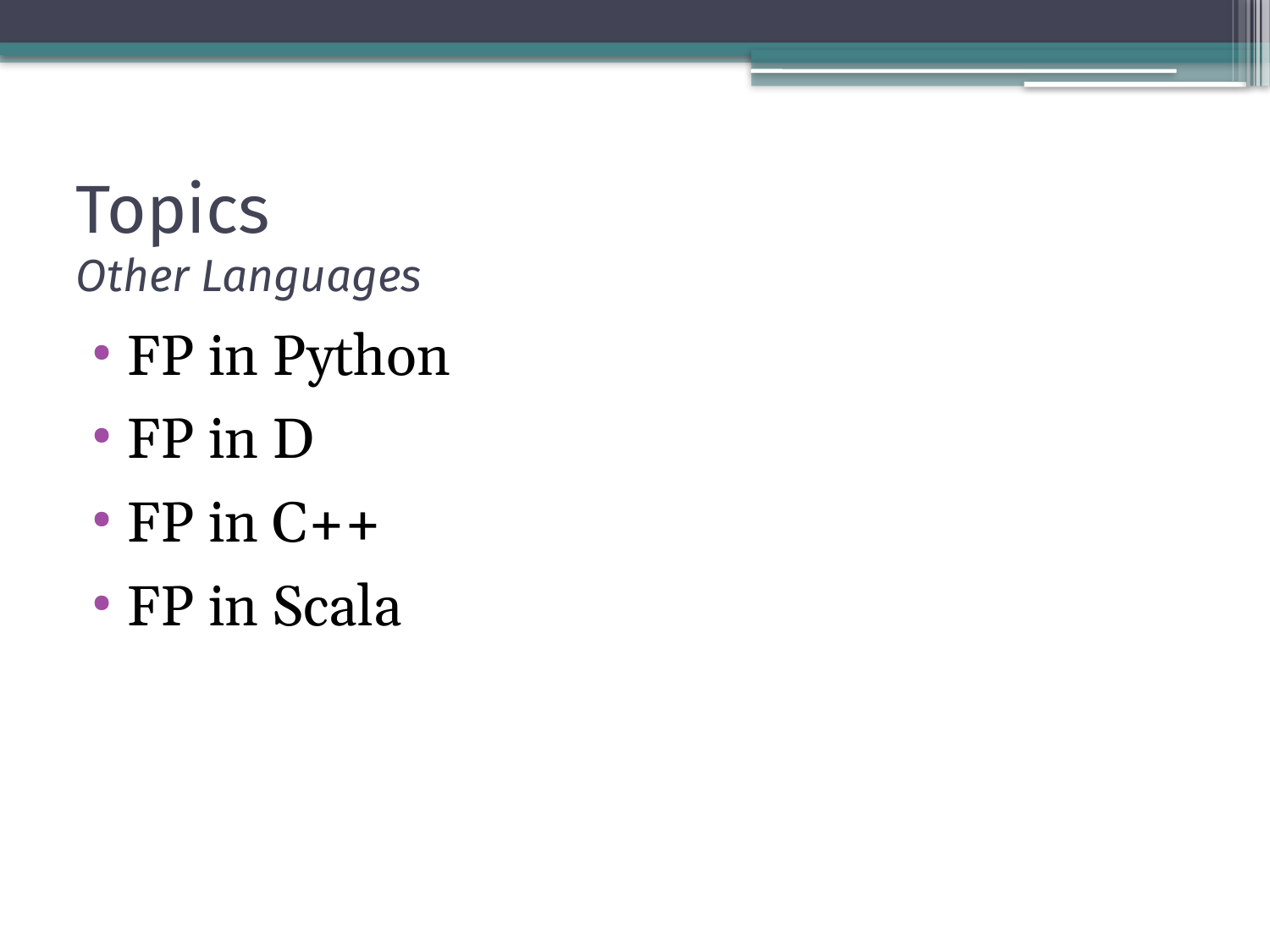

# Topics Other Languages
FP in Python
FP in D
FP in C++
FP in Scala